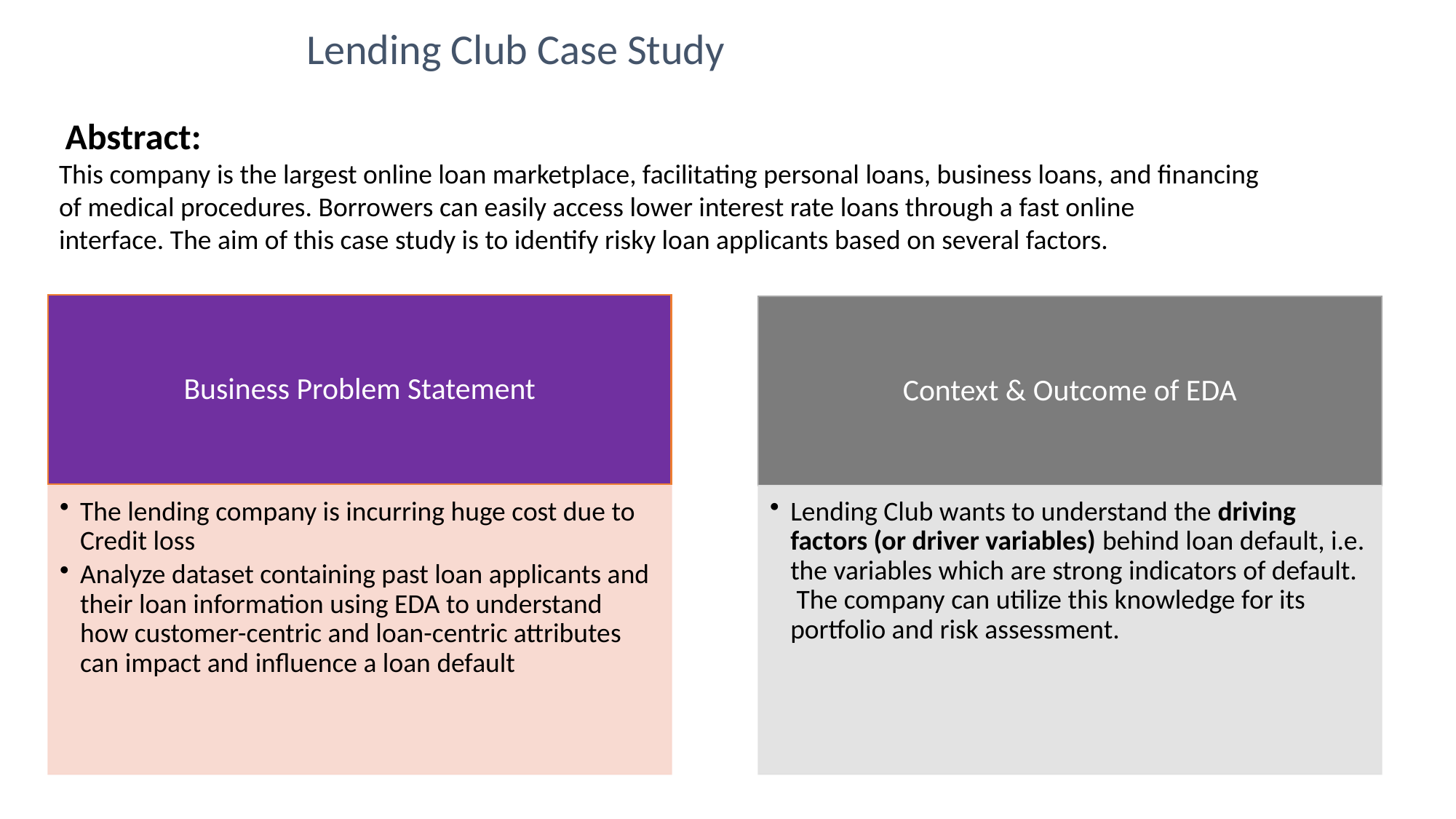

# Lending Club Case Study
 Abstract:
This company is the largest online loan marketplace, facilitating personal loans, business loans, and financing of medical procedures. Borrowers can easily access lower interest rate loans through a fast online interface. The aim of this case study is to identify risky loan applicants based on several factors.
Business Problem Statement
The lending company is incurring huge cost due to Credit loss
Analyze dataset containing past loan applicants and their loan information using EDA to understand how customer-centric and loan-centric attributes can impact and influence a loan default
Context & Outcome of EDA
Lending Club wants to understand the driving factors (or driver variables) behind loan default, i.e. the variables which are strong indicators of default.  The company can utilize this knowledge for its portfolio and risk assessment.